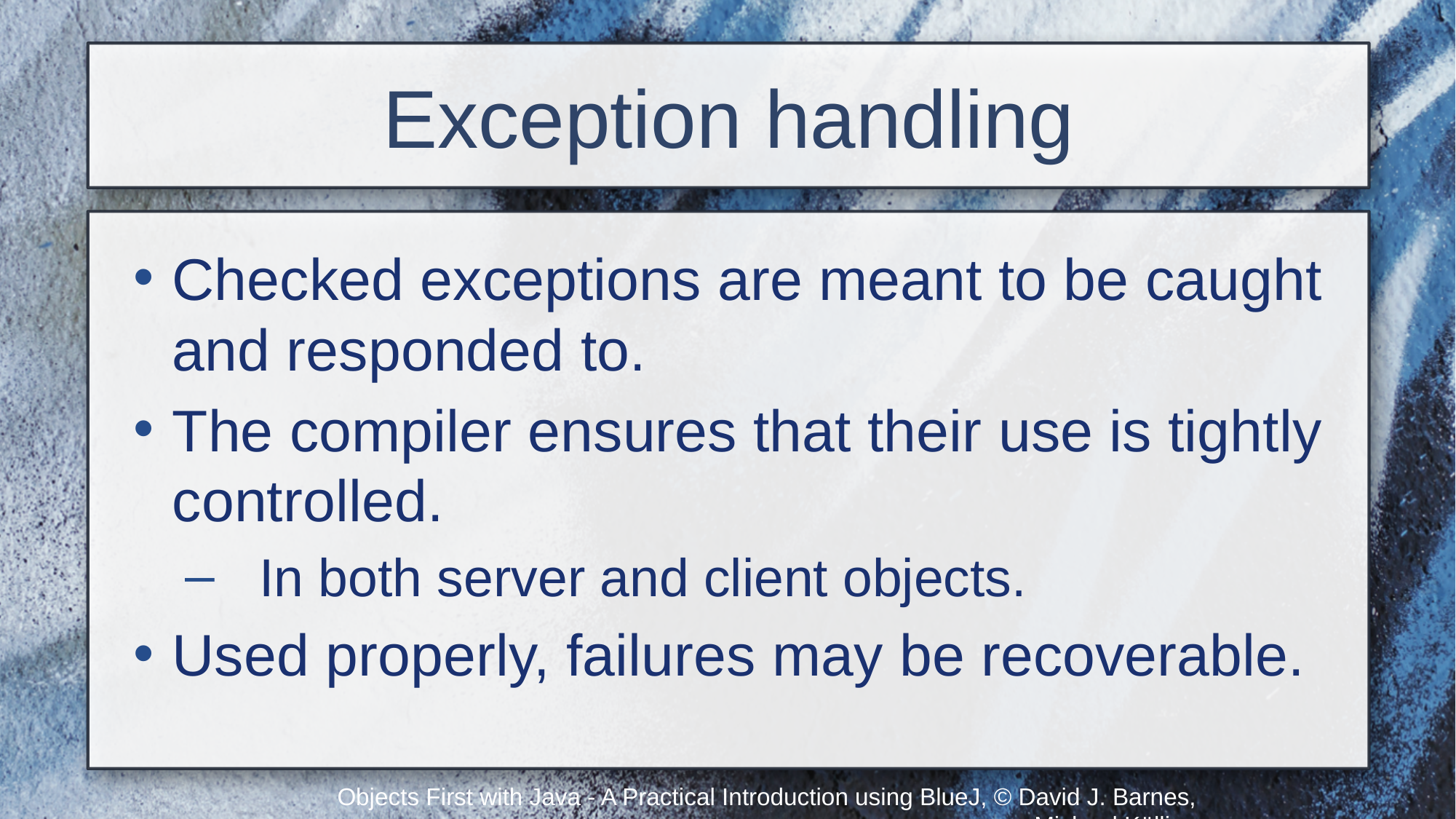

# Exception handling
Checked exceptions are meant to be caught and responded to.
The compiler ensures that their use is tightly controlled.
In both server and client objects.
Used properly, failures may be recoverable.